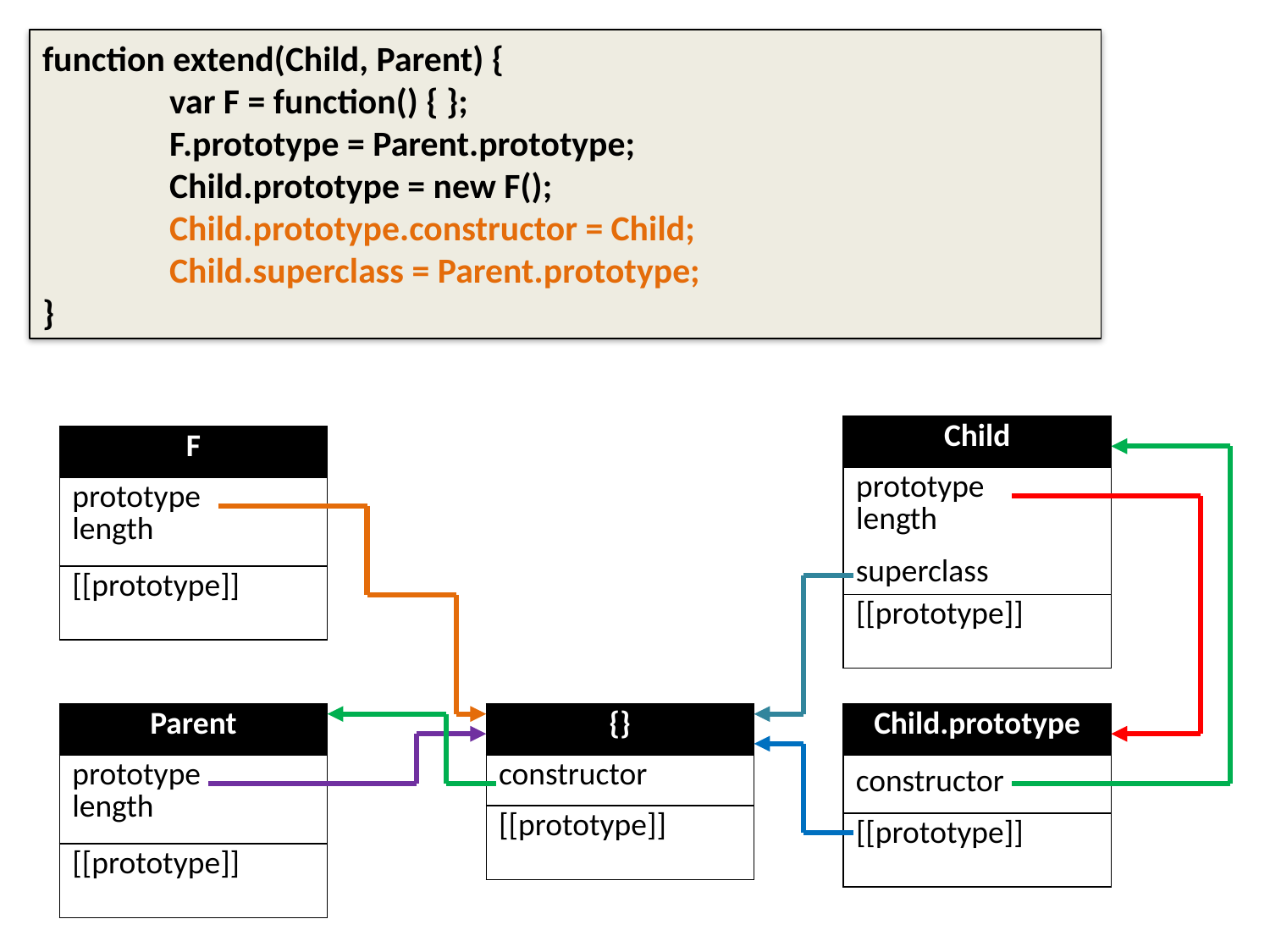

function extend(Child, Parent) {
	var F = function() { };
	F.prototype = Parent.prototype;
	Child.prototype = new F();
	Child.prototype.constructor = Child;
	Child.superclass = Parent.prototype;
}
| Child |
| --- |
| prototype length |
| [[prototype]] |
| F |
| --- |
| prototype length |
| [[prototype]] |
superclass
| Parent |
| --- |
| prototype length |
| [[prototype]] |
| {} |
| --- |
| constructor |
| [[prototype]] |
| Child.prototype |
| --- |
|  |
| [[prototype]] |
constructor